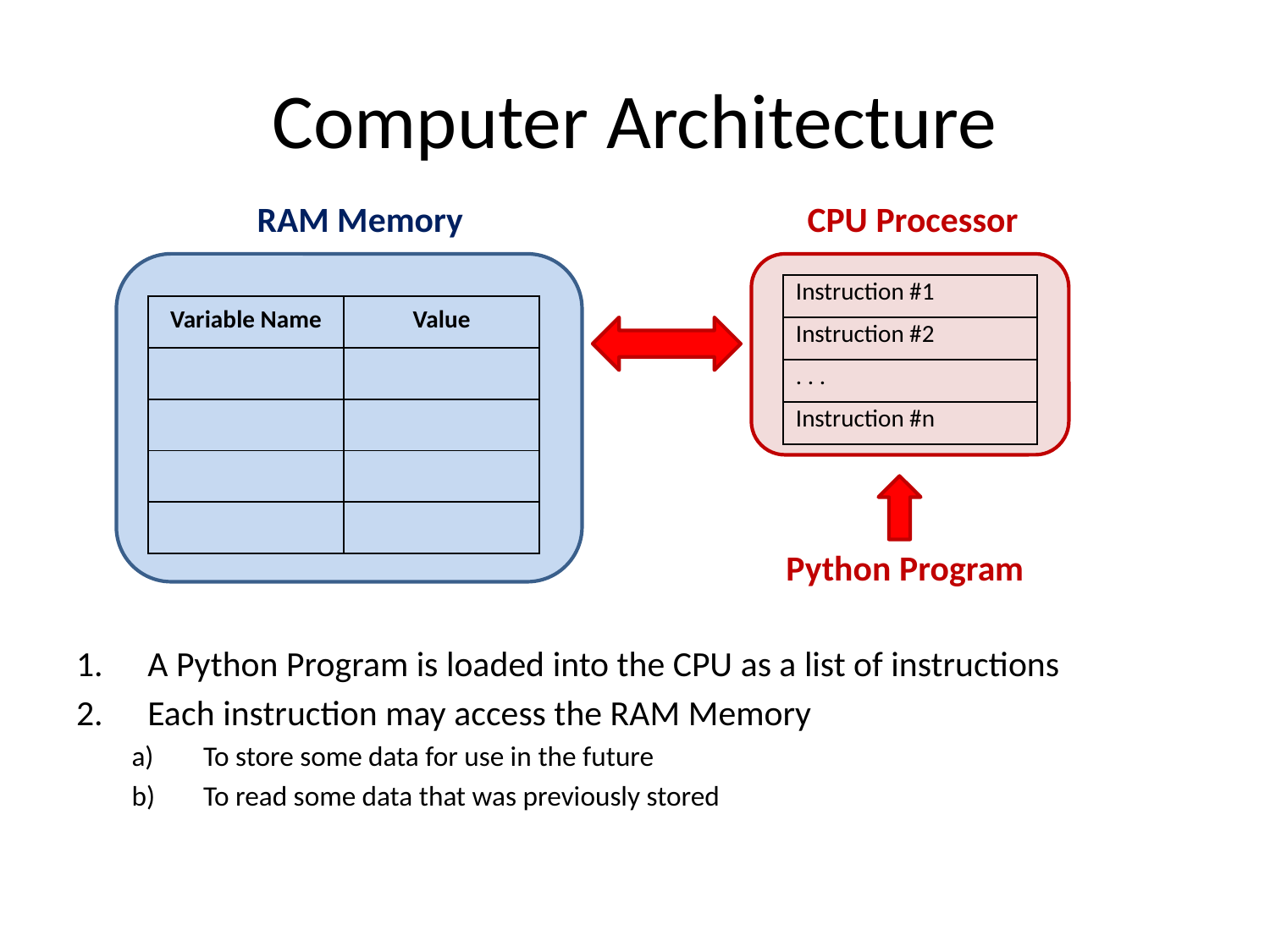

# Computer Architecture
RAM Memory
CPU Processor

| Instruction #1 |
| --- |
| Instruction #2 |
| . . . |
| Instruction #n |
| Variable Name | Value |
| --- | --- |
|  |  |
|  |  |
|  |  |
|  |  |

Python Program
A Python Program is loaded into the CPU as a list of instructions
Each instruction may access the RAM Memory
To store some data for use in the future
To read some data that was previously stored